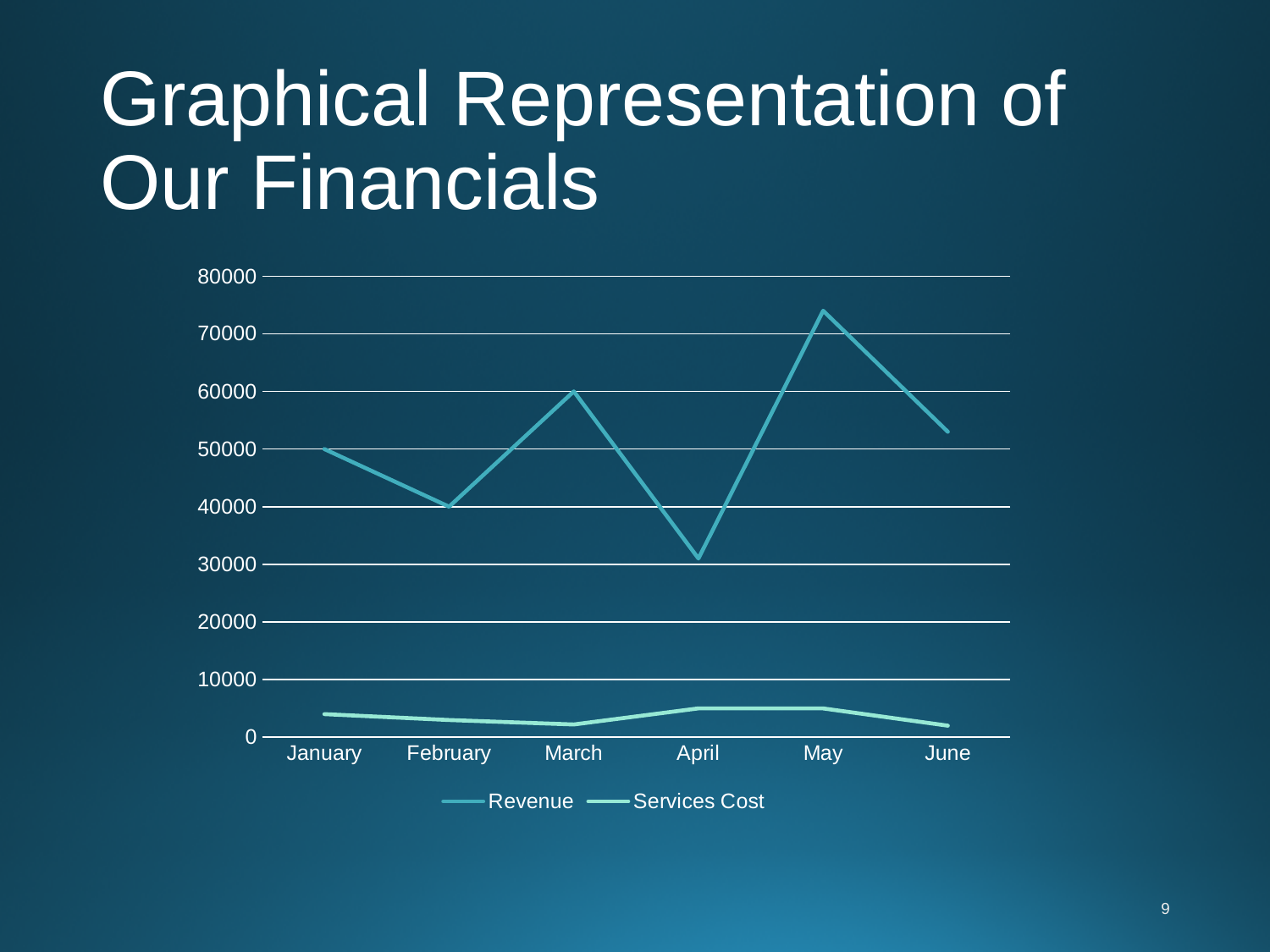

# Graphical Representation of Our Financials

### Chart

| Category | Revenue | Services Cost |
|---|---|---|
| January | 50000.0 | 4000.0 |
| February | 40000.0 | 2978.0 |
| March | 60000.0 | 2209.0 |
| April | 31000.0 | 5000.0 |
| May | 74000.0 | 4987.0 |
| June | 53000.0 | 2000.0 |
9